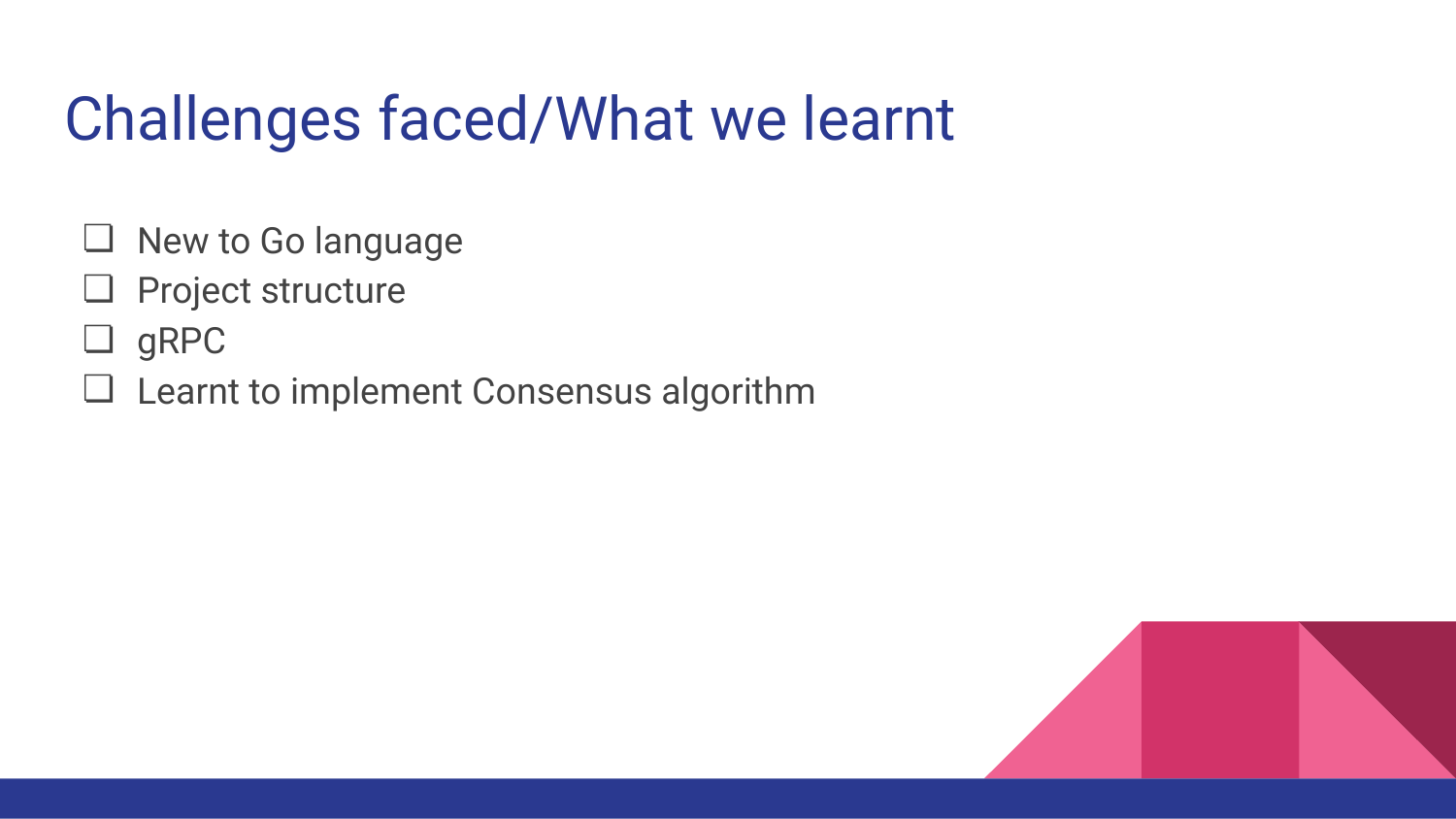

# Challenges faced/What we learnt
New to Go language
Project structure
gRPC
Learnt to implement Consensus algorithm